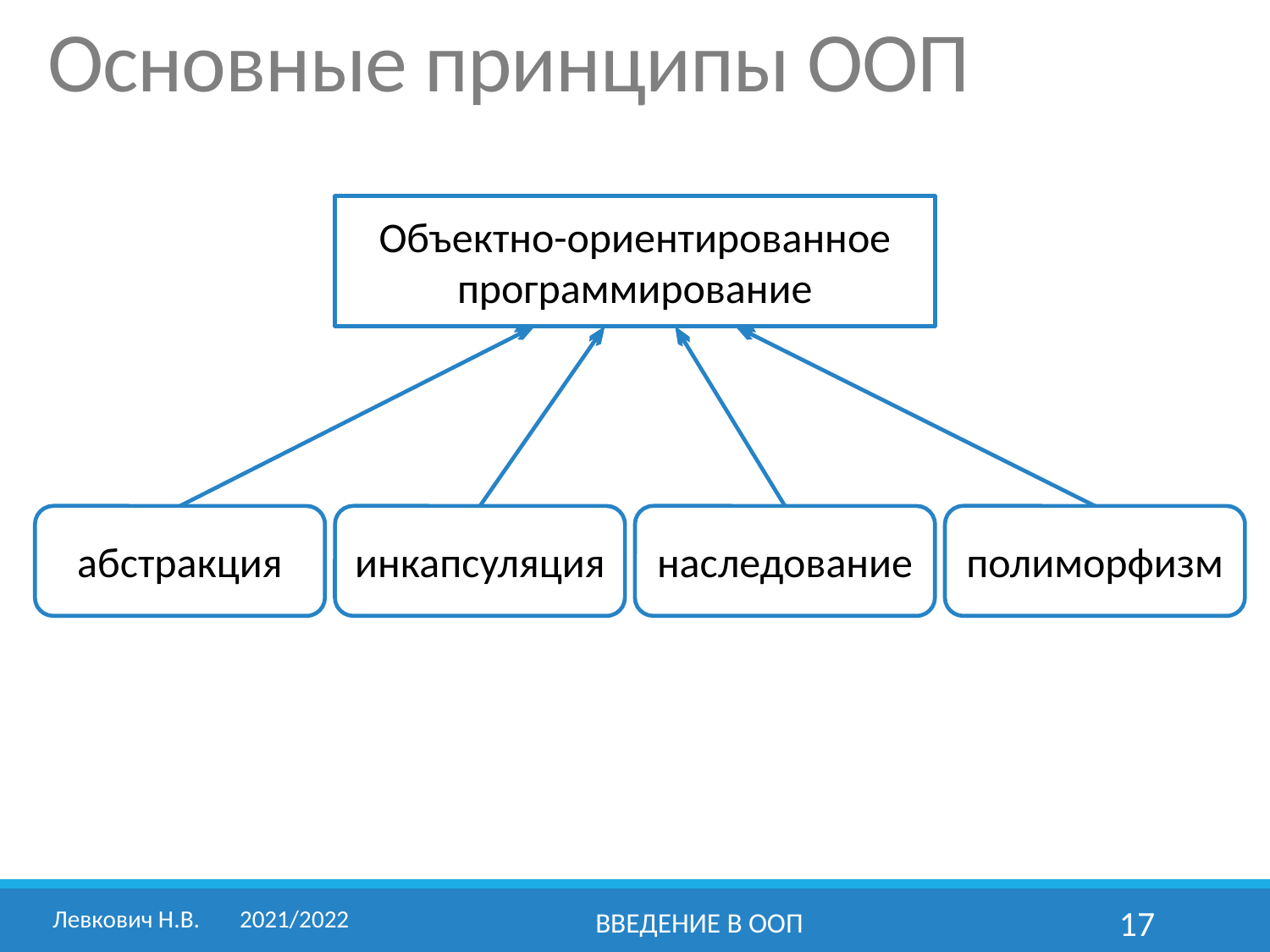

# Основные принципы ООП

Объектно-ориентированное программирование
абстракция
инкапсуляция
наследование
полиморфизм
Левкович Н.В.	2021/2022
Введение в ООП
17